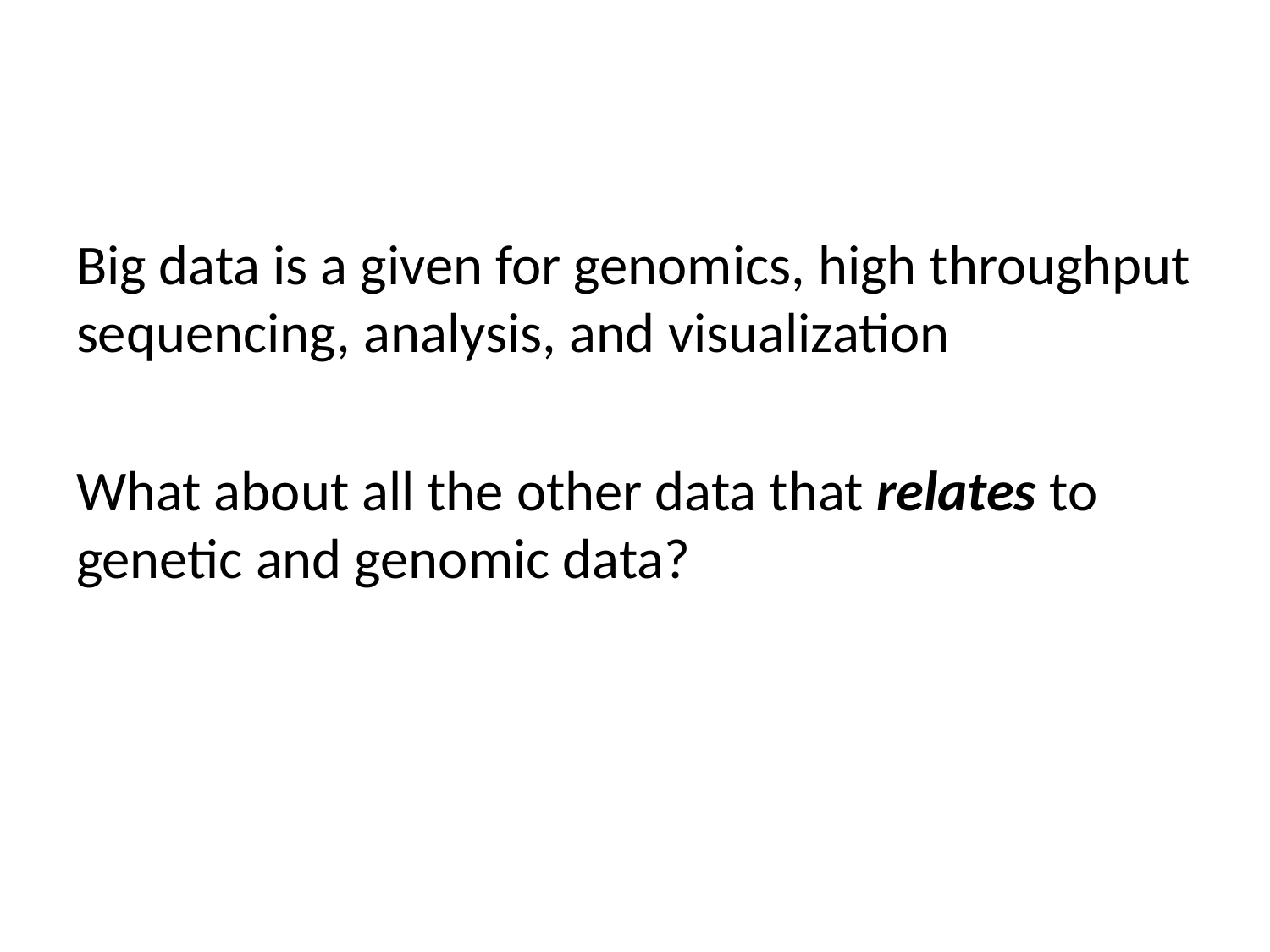

Big data is a given for genomics, high throughput sequencing, analysis, and visualization

What about all the other data that relates to genetic and genomic data?